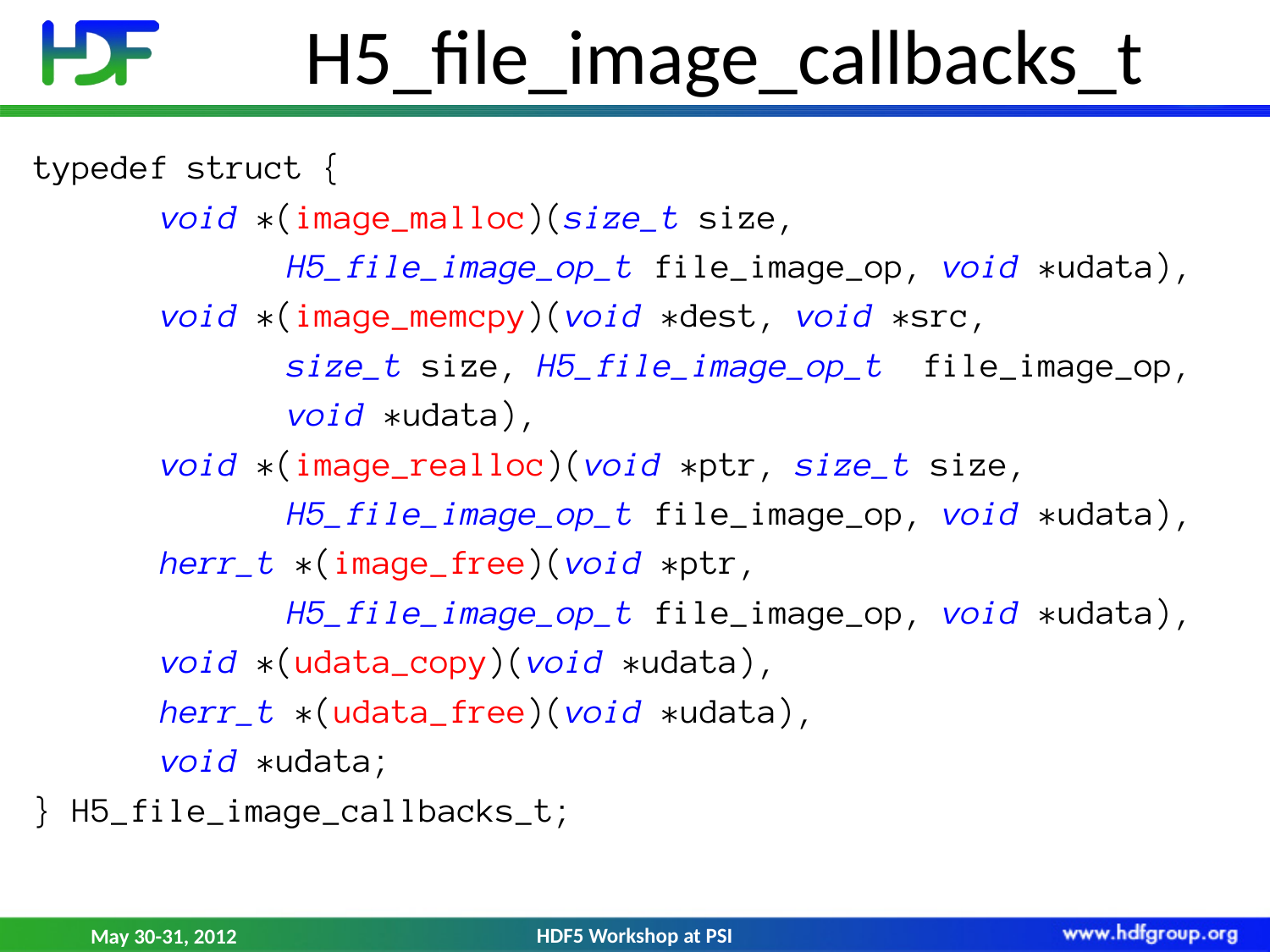

# H5_file_image_callbacks_t
typedef struct {
	void *(image_malloc)(size_t size,
		H5_file_image_op_t file_image_op, void *udata),
	void *(image_memcpy)(void *dest, void *src,
		size_t size, H5_file_image_op_t 	file_image_op,
		void *udata),
	void *(image_realloc)(void *ptr, size_t size,
		H5_file_image_op_t file_image_op, void *udata),
	herr_t *(image_free)(void *ptr,
		H5_file_image_op_t file_image_op, void *udata),
	void *(udata_copy)(void *udata),
	herr_t *(udata_free)(void *udata),
	void *udata;
} H5_file_image_callbacks_t;